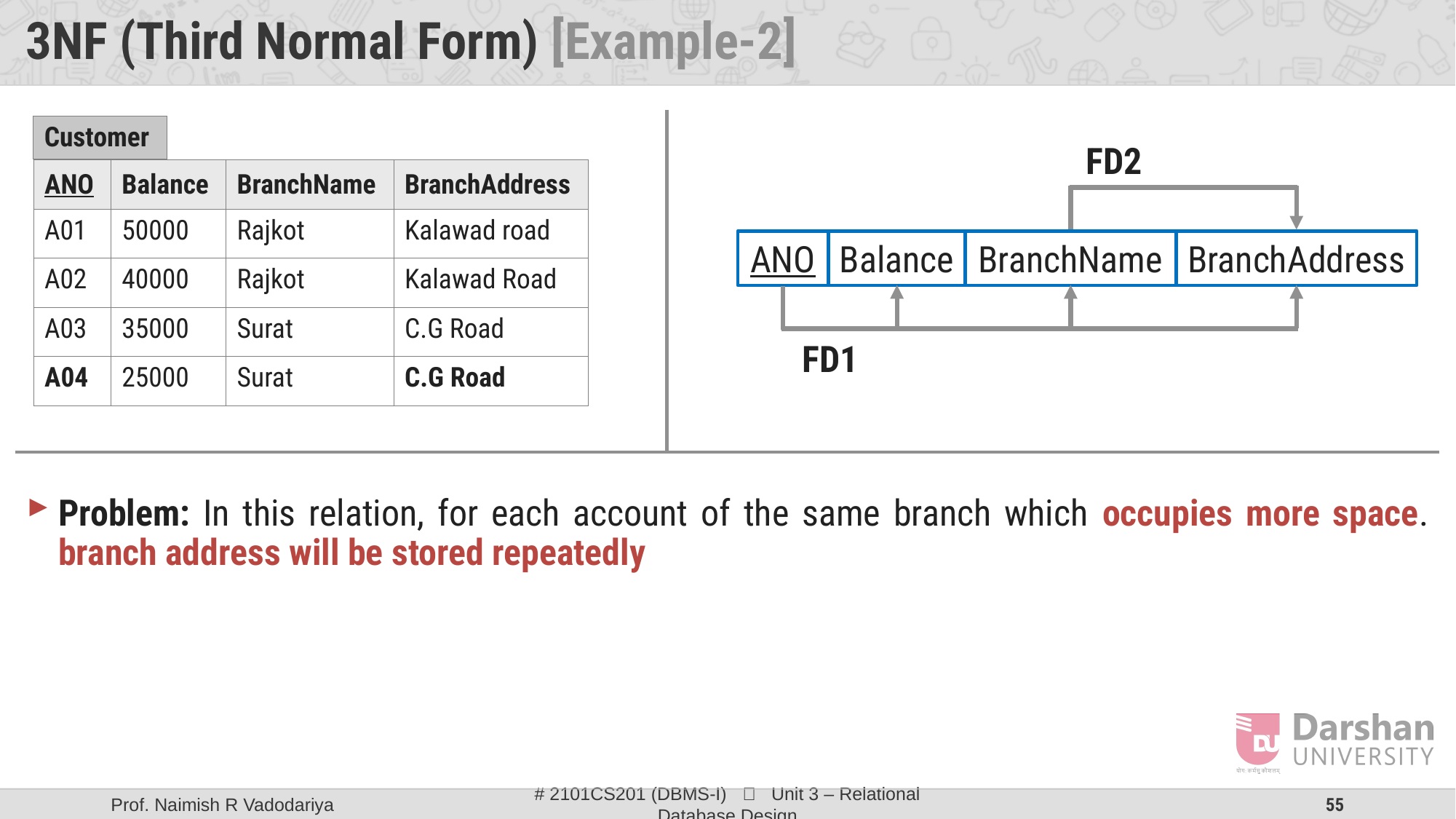

# 3NF (Third Normal Form) [Example-2]

Problem: In this relation, for each account of the same branch which occupies more space. branch address will be stored repeatedly
| Customer |
| --- |
FD2
| ANO | Balance | BranchName | BranchAddress |
| --- | --- | --- | --- |
| A01 | 50000 | Rajkot | Kalawad road |
| A02 | 40000 | Rajkot | Kalawad Road |
| A03 | 35000 | Surat | C.G Road |
| A04 | 25000 | Surat | C.G Road |
ANO
Balance
BranchName
BranchAddress

FD1